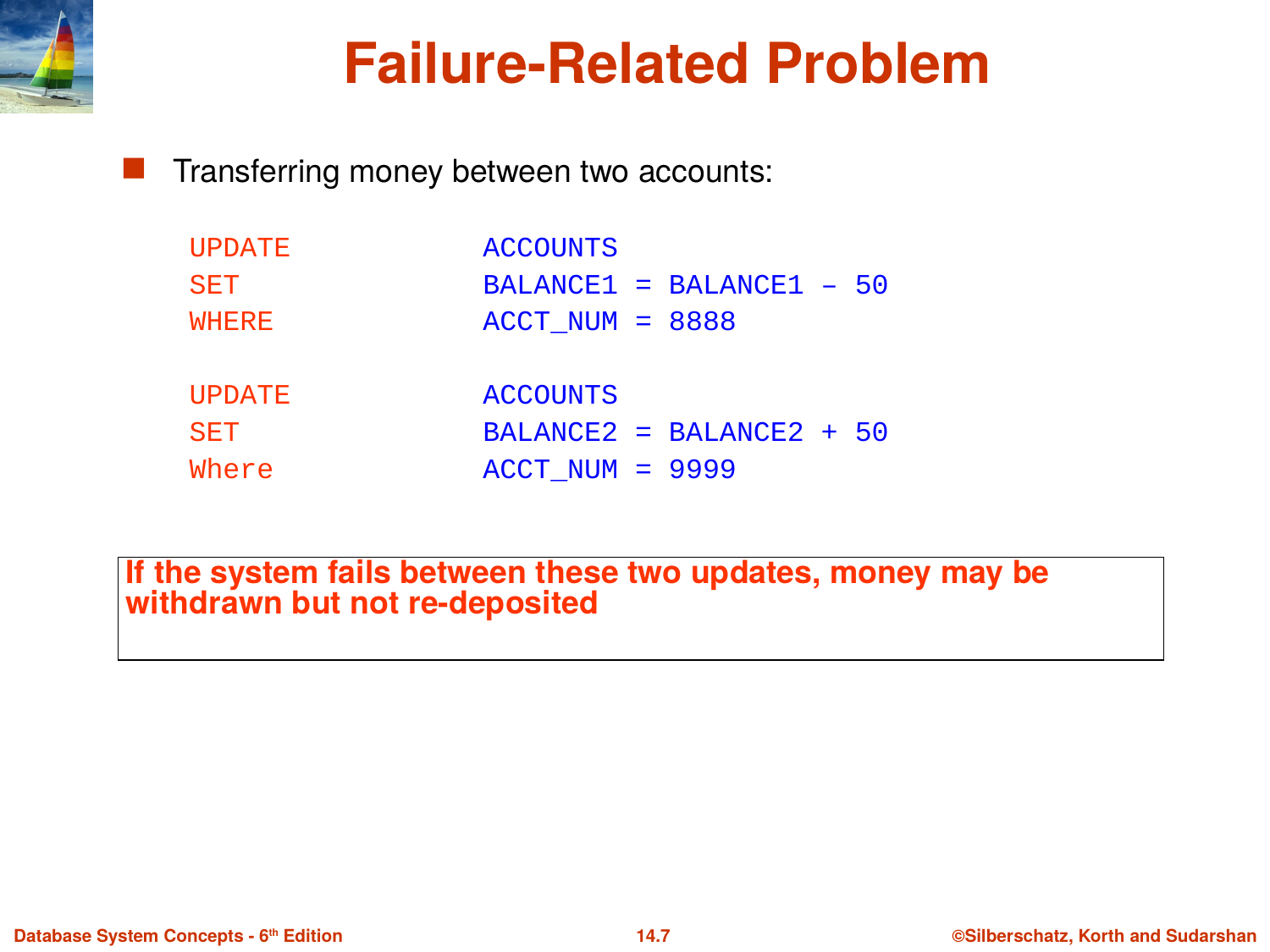

# Failure-Related Problem
Transferring money between two accounts:

UPDATE 		ACCOUNTS
SET 		BALANCE1 = BALANCE1 – 50
WHERE 		ACCT_NUM = 8888

UPDATE 		ACCOUNTS
SET 		BALANCE2 = BALANCE2 + 50
Where 		ACCT_NUM = 9999

If the system fails between these two updates, money may be withdrawn but not re-deposited